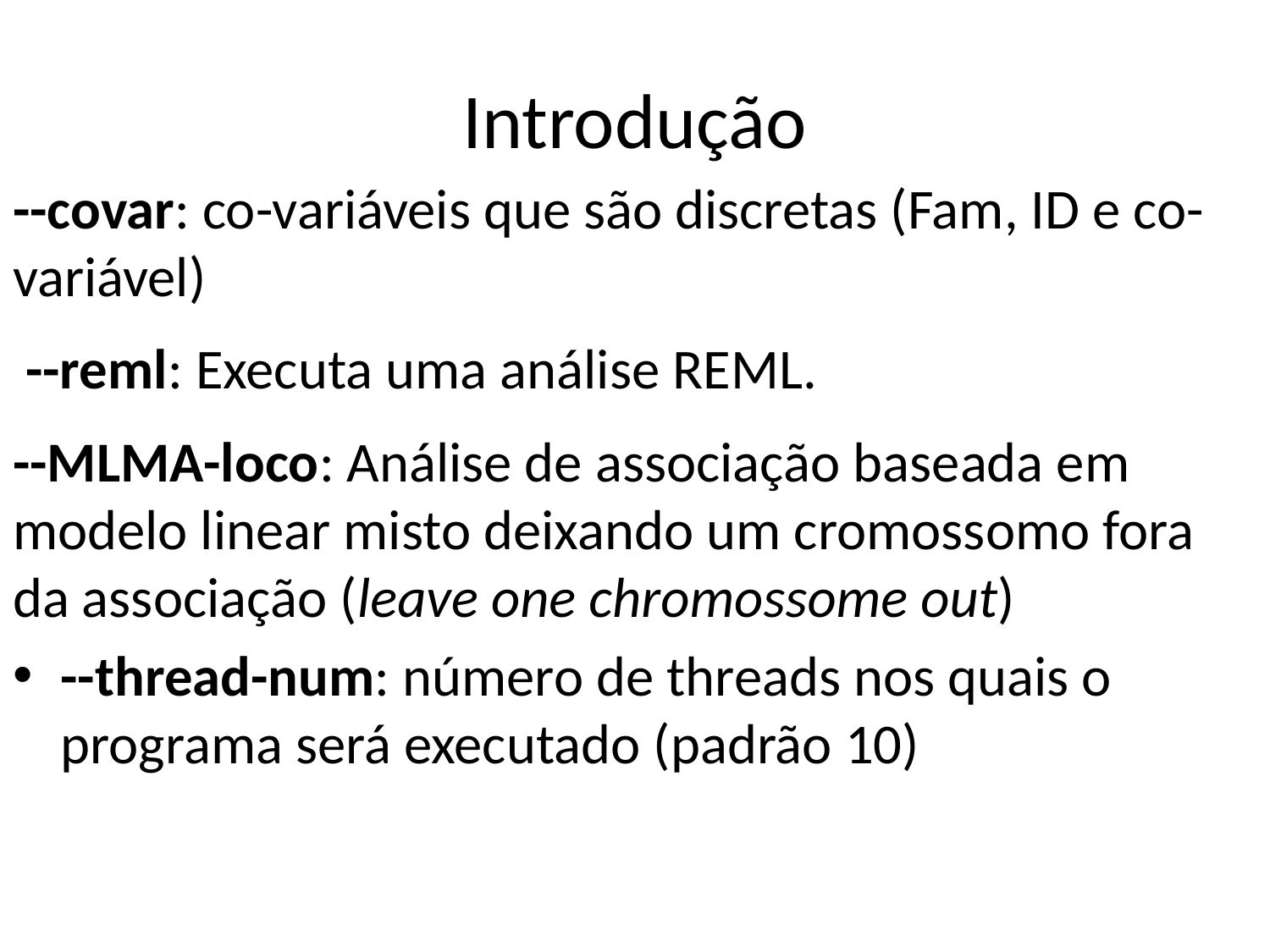

# Introdução
--covar: co-variáveis que são discretas (Fam, ID e co-variável)
 --reml: Executa uma análise REML.
--MLMA-loco: Análise de associação baseada em modelo linear misto deixando um cromossomo fora da associação (leave one chromossome out)
--thread-num: número de threads nos quais o programa será executado (padrão 10)